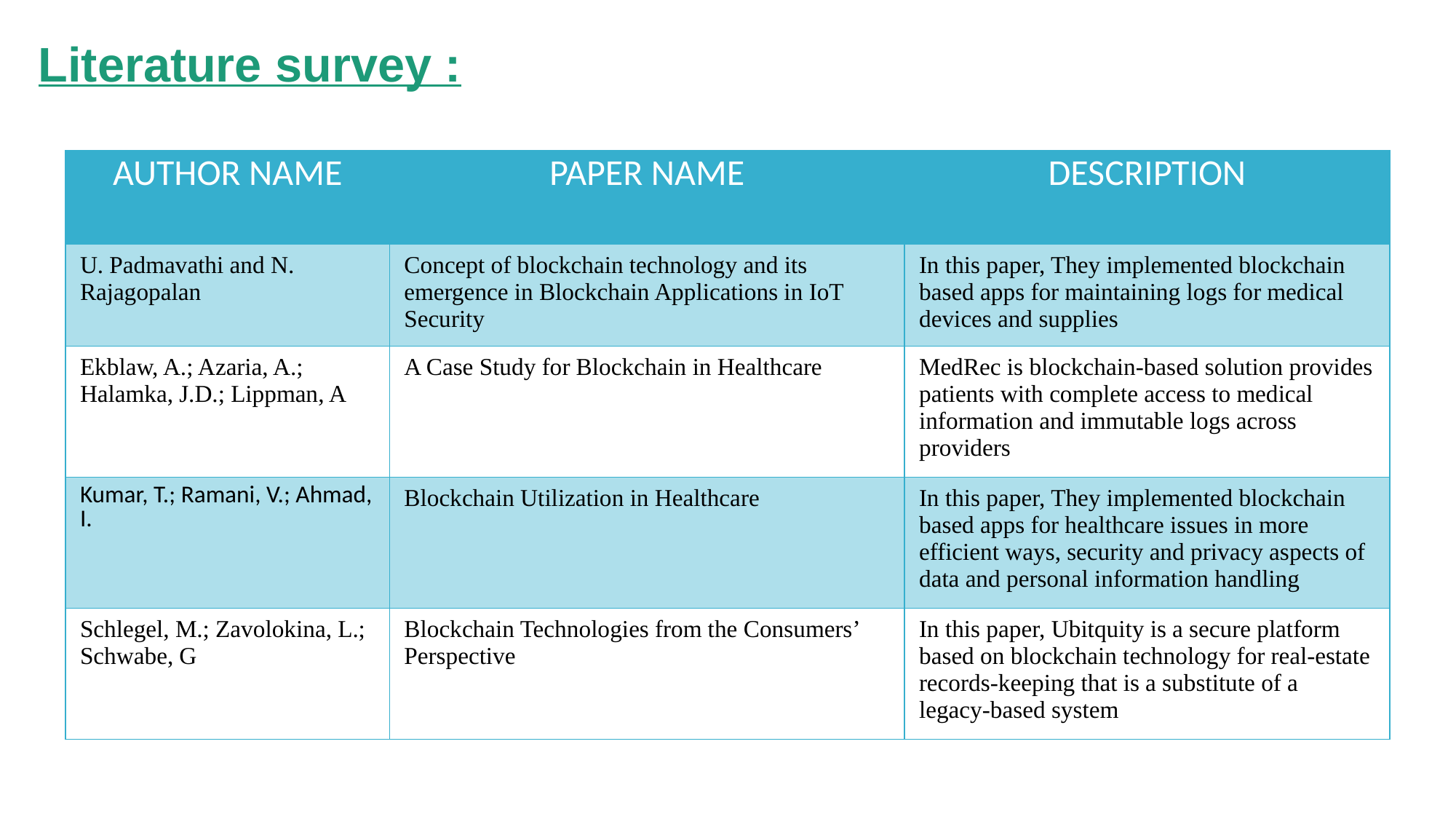

# Literature survey :
| AUTHOR NAME | PAPER NAME | DESCRIPTION |
| --- | --- | --- |
| U. Padmavathi and N. Rajagopalan | Concept of blockchain technology and its emergence in Blockchain Applications in IoT Security | In this paper, They implemented blockchain based apps for maintaining logs for medical devices and supplies |
| Ekblaw, A.; Azaria, A.; Halamka, J.D.; Lippman, A | A Case Study for Blockchain in Healthcare | MedRec is blockchain-based solution provides patients with complete access to medical information and immutable logs across providers |
| Kumar, T.; Ramani, V.; Ahmad, I. | Blockchain Utilization in Healthcare | In this paper, They implemented blockchain based apps for healthcare issues in more efficient ways, security and privacy aspects of data and personal information handling |
| Schlegel, M.; Zavolokina, L.; Schwabe, G | Blockchain Technologies from the Consumers’ Perspective | In this paper, Ubitquity is a secure platform based on blockchain technology for real-estate records-keeping that is a substitute of a legacy-based system |